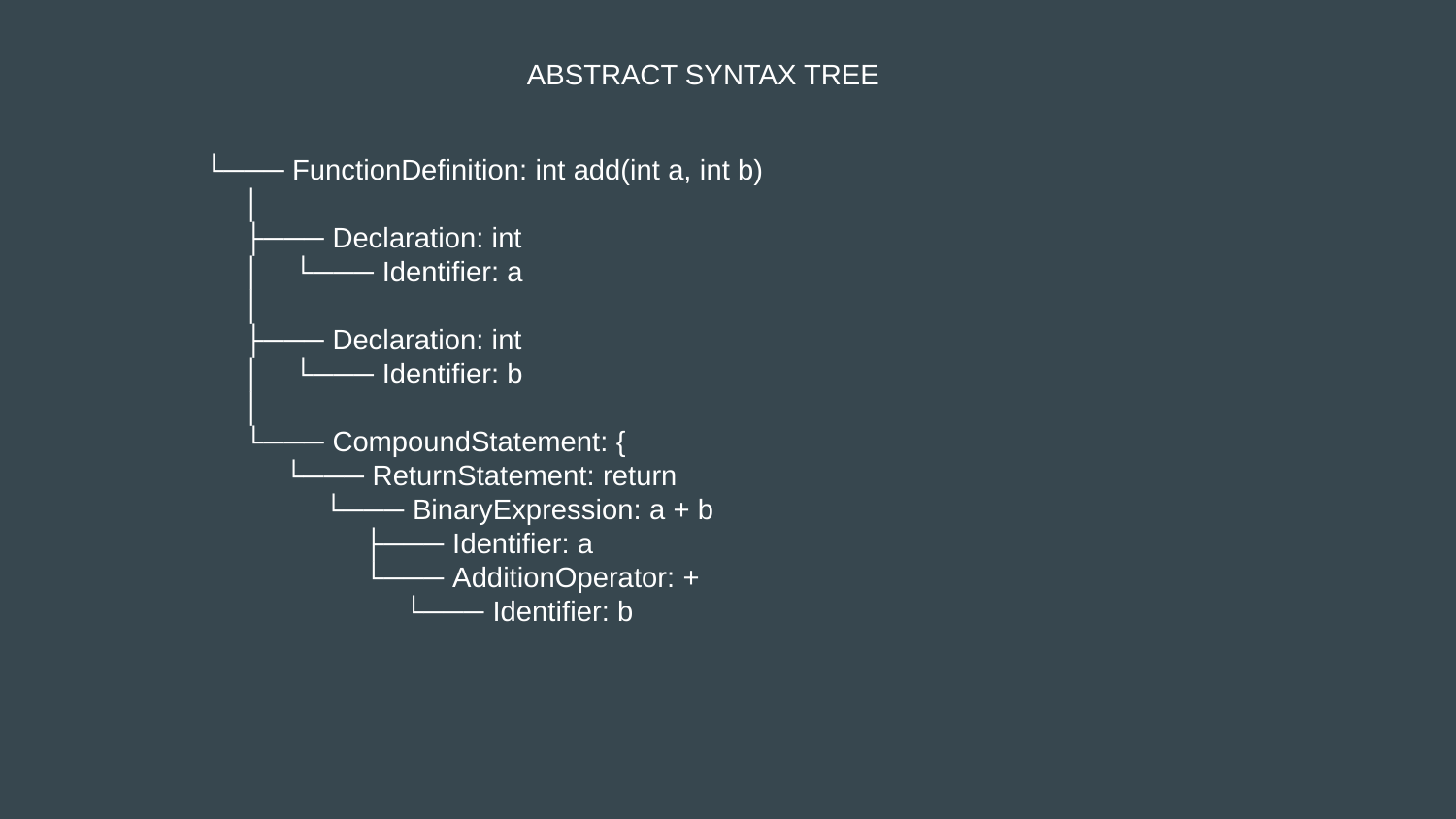

ABSTRACT SYNTAX TREE
└─── FunctionDefinition: int add(int a, int b)
     │
     ├─── Declaration: int
     │    └─── Identifier: a
     │
     ├─── Declaration: int
     │    └─── Identifier: b
     │
     └─── CompoundStatement: {
          └─── ReturnStatement: return
               └─── BinaryExpression: a + b
                    ├─── Identifier: a
                    └─── AdditionOperator: +
                         └─── Identifier: b